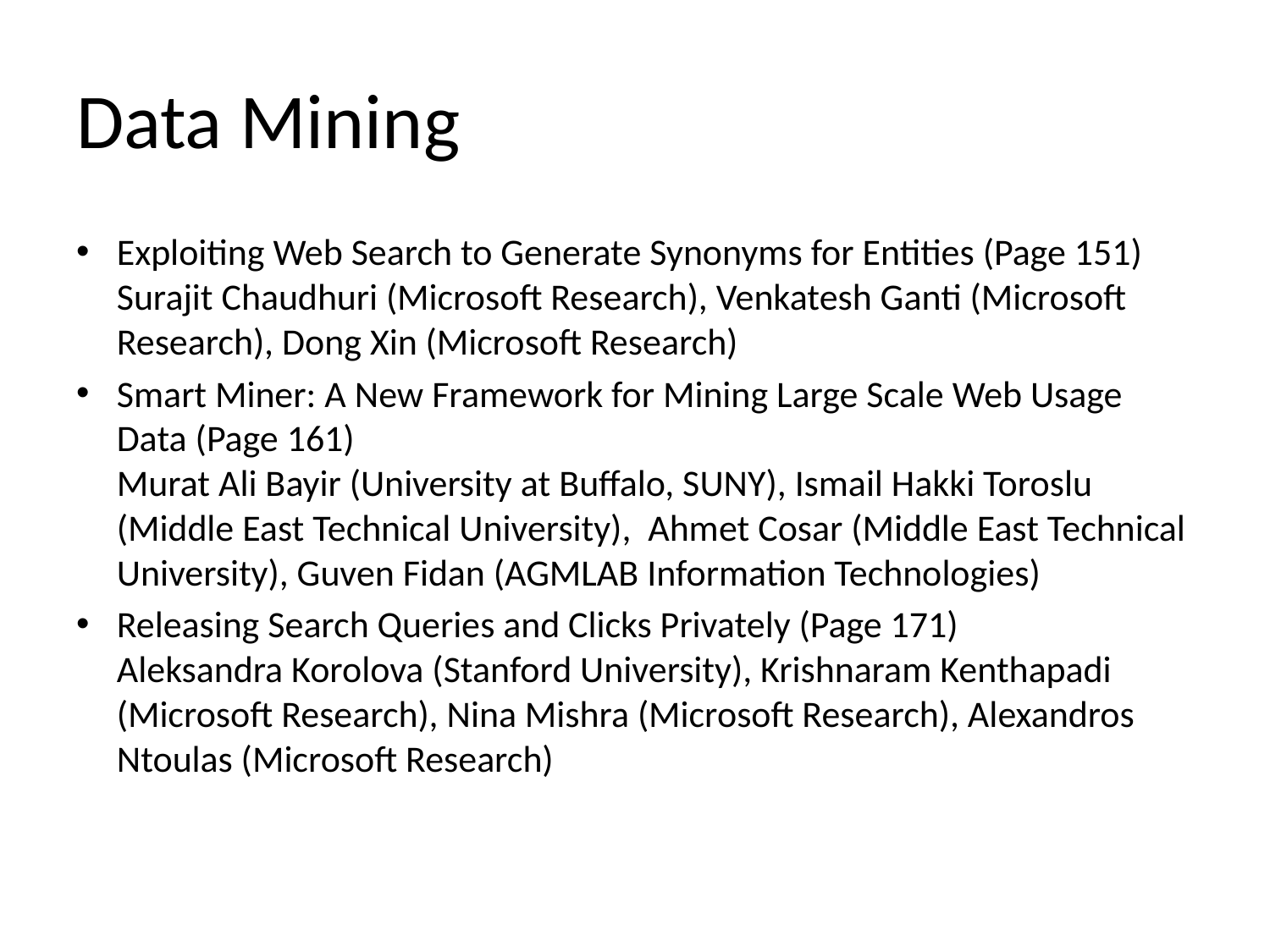

# Data Mining
Exploiting Web Search to Generate Synonyms for Entities (Page 151)
Surajit Chaudhuri (Microsoft Research), Venkatesh Ganti (Microsoft Research), Dong Xin (Microsoft Research)
Smart Miner: A New Framework for Mining Large Scale Web Usage Data (Page 161)
Murat Ali Bayir (University at Buffalo, SUNY), Ismail Hakki Toroslu (Middle East Technical University),  Ahmet Cosar (Middle East Technical University), Guven Fidan (AGMLAB Information Technologies)
Releasing Search Queries and Clicks Privately (Page 171)
Aleksandra Korolova (Stanford University), Krishnaram Kenthapadi (Microsoft Research), Nina Mishra (Microsoft Research), Alexandros Ntoulas (Microsoft Research)